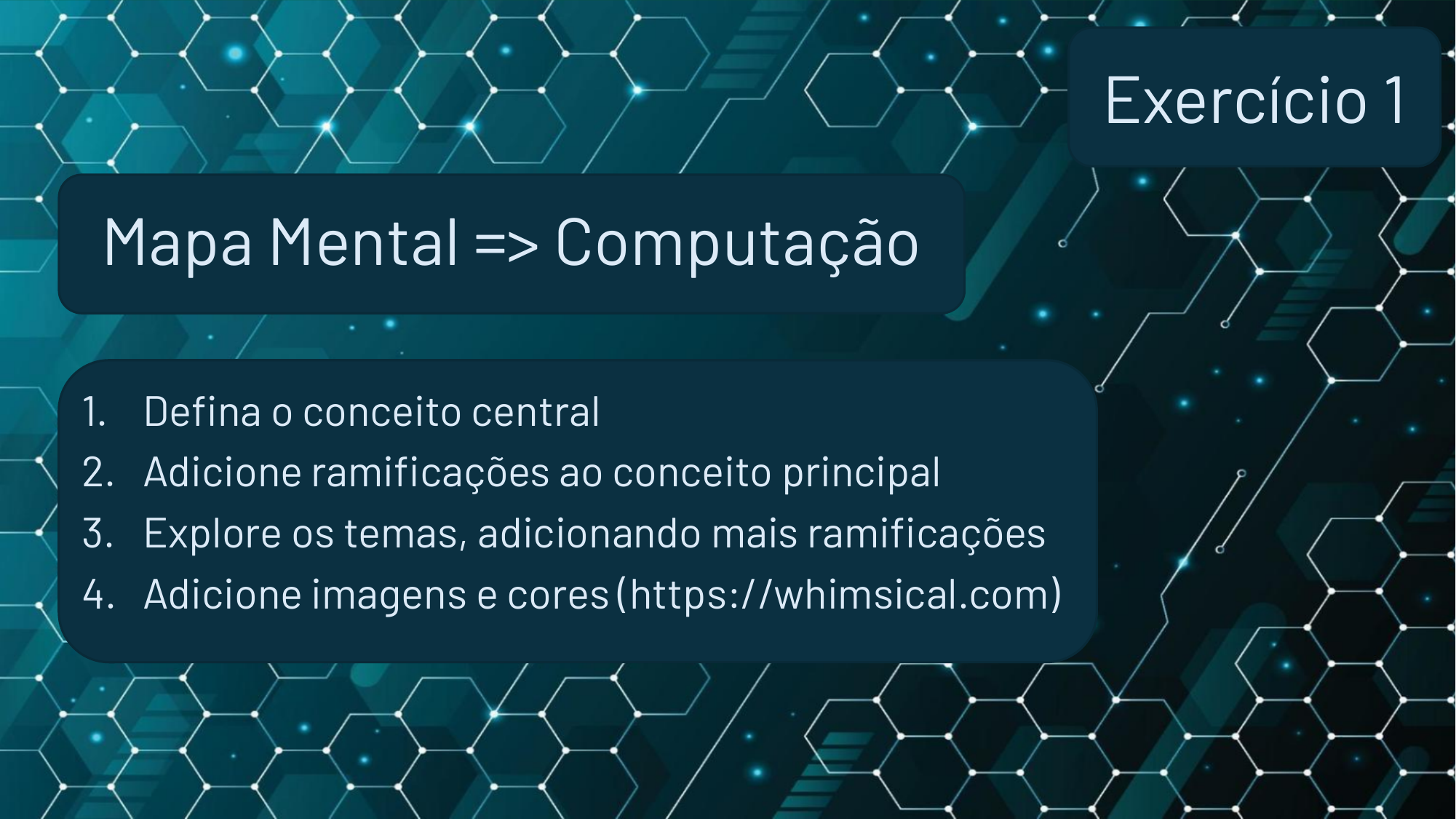

Exercício 1

# Mapa Mental => Computação

Defina o conceito central
Adicione ramificações ao conceito principal
Explore os temas, adicionando mais ramificações
Adicione imagens e cores (https://whimsical.com)